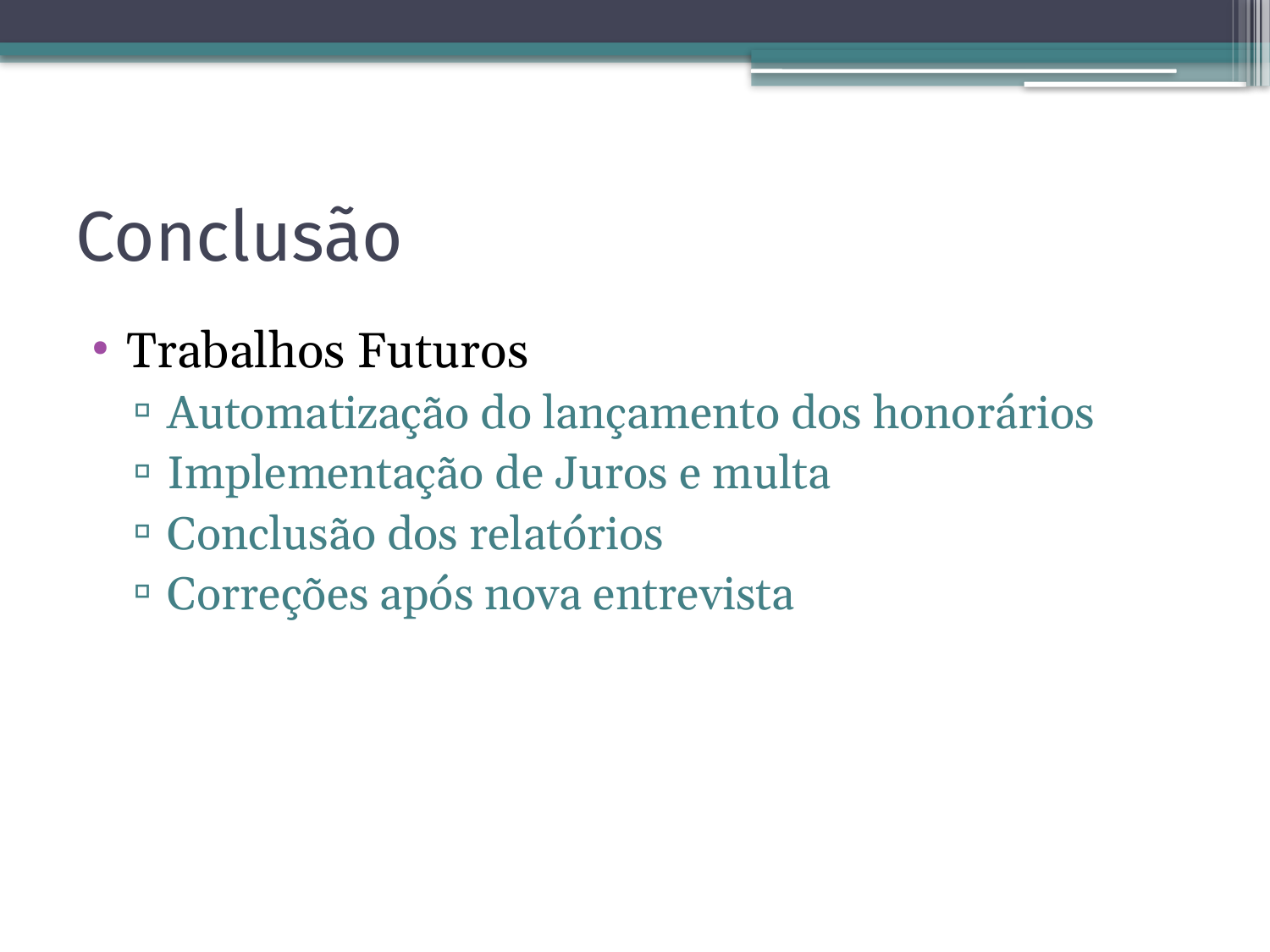

# Conclusão
Trabalhos Futuros
Automatização do lançamento dos honorários
Implementação de Juros e multa
Conclusão dos relatórios
Correções após nova entrevista